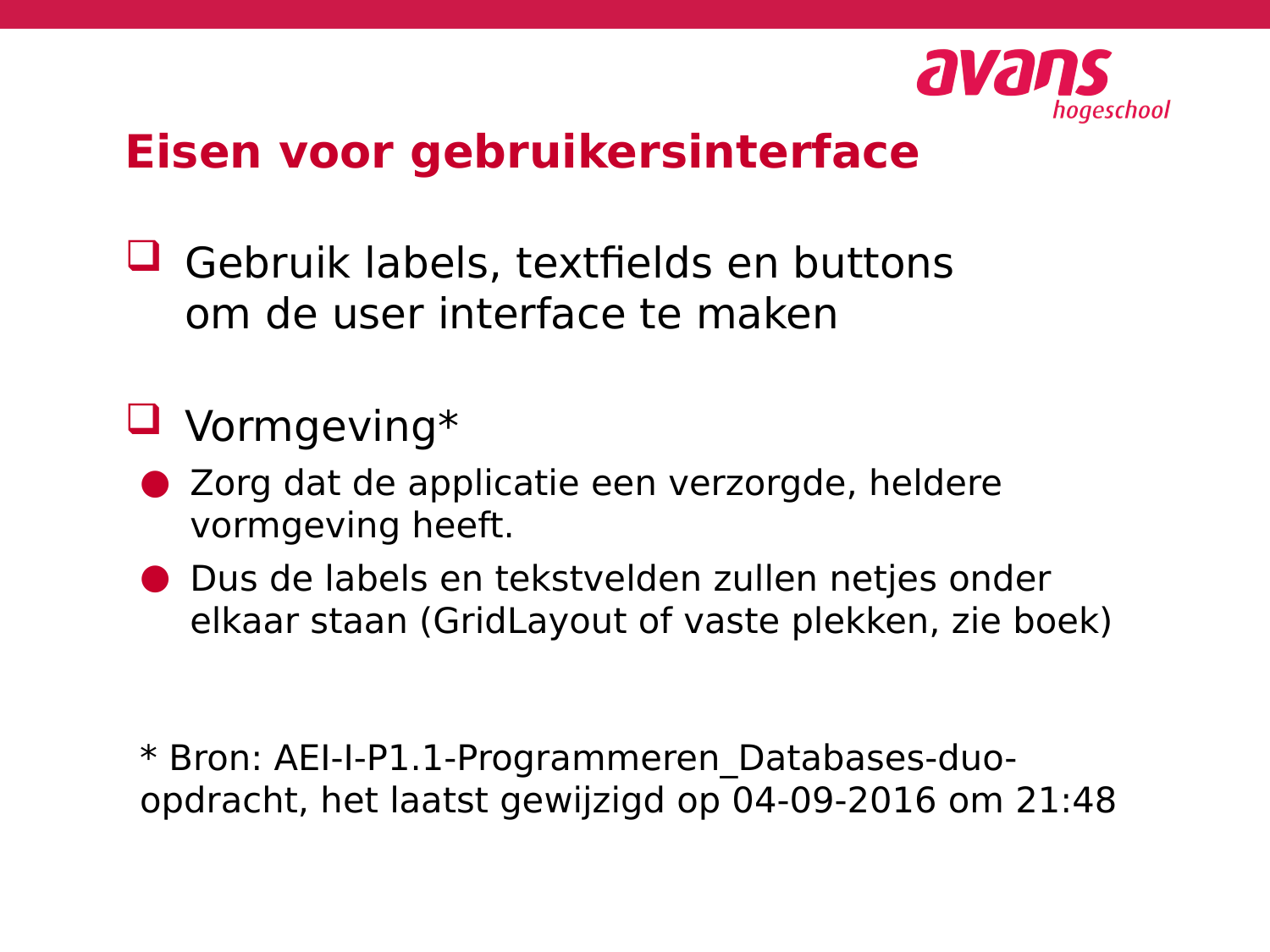

# Eisen voor gebruikersinterface
Gebruik labels, textfields en buttons
om de user interface te maken
Vormgeving*
Zorg dat de applicatie een verzorgde, heldere vormgeving heeft.
Dus de labels en tekstvelden zullen netjes onder elkaar staan (GridLayout of vaste plekken, zie boek)
* Bron: AEI-I-P1.1-Programmeren_Databases-duo-opdracht, het laatst gewijzigd op 04-09-2016 om 21:48